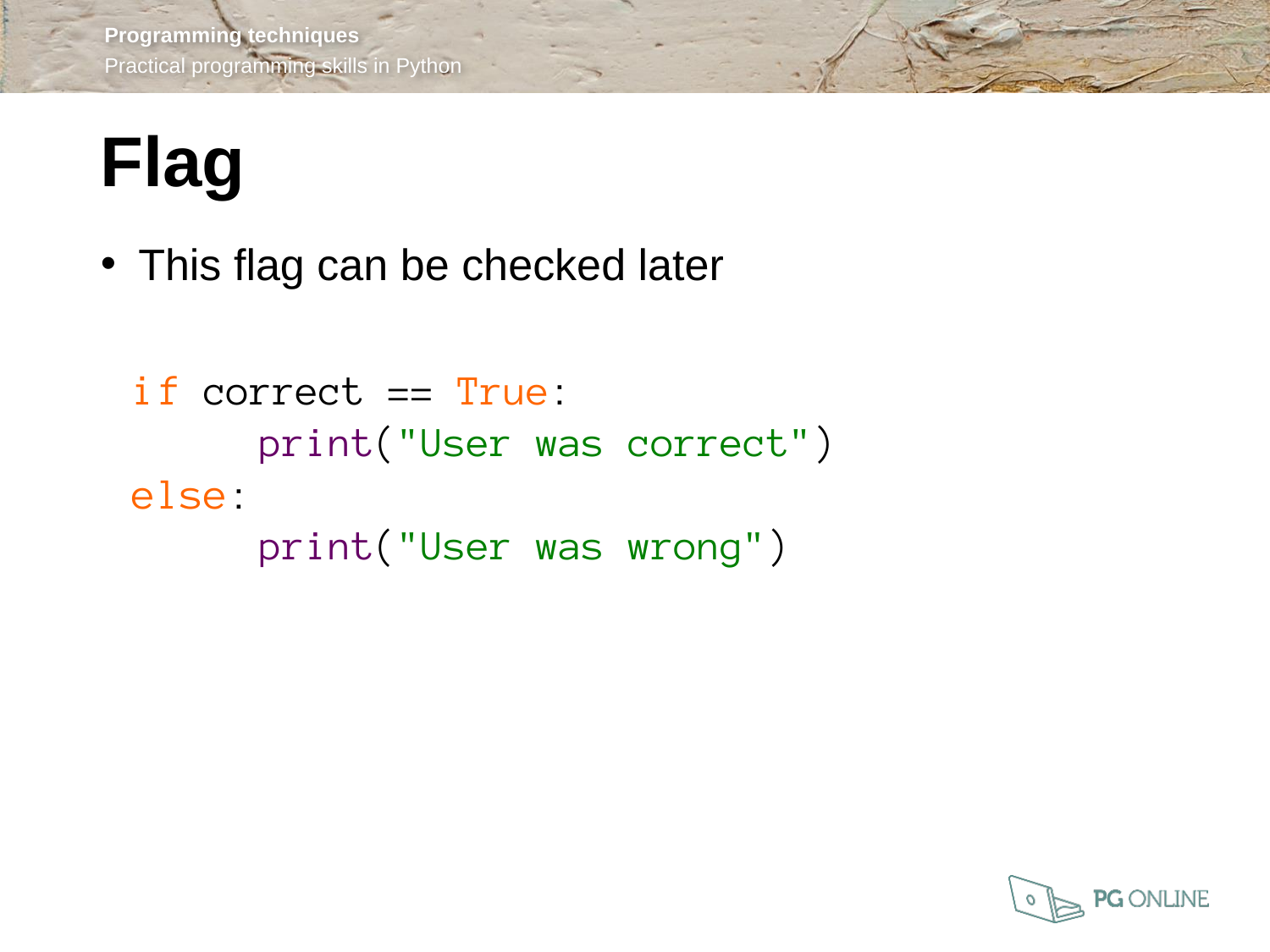

Flag
This flag can be checked later
if correct == True:
	print("User was correct")
else:
	print("User was wrong")